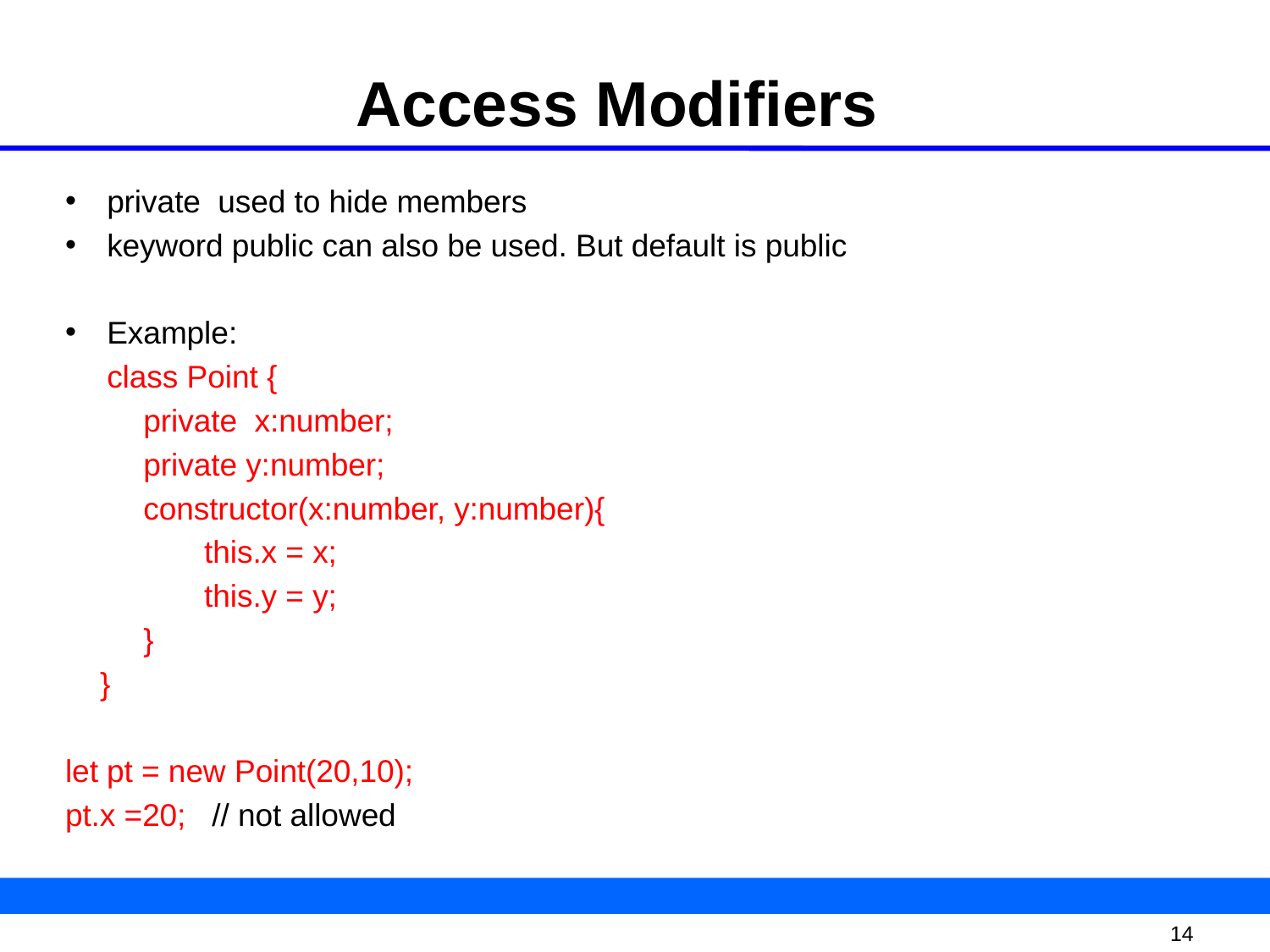

# Access Modifiers
private  used to hide members
keyword public can also be used. But default is public

Example:
	class Point {
         private  x:number;
         private y:number;
         constructor(x:number, y:number){
                this.x = x;
                this.y = y;
         }
    }

let pt = new Point(20,10);
pt.x =20;   // not allowed